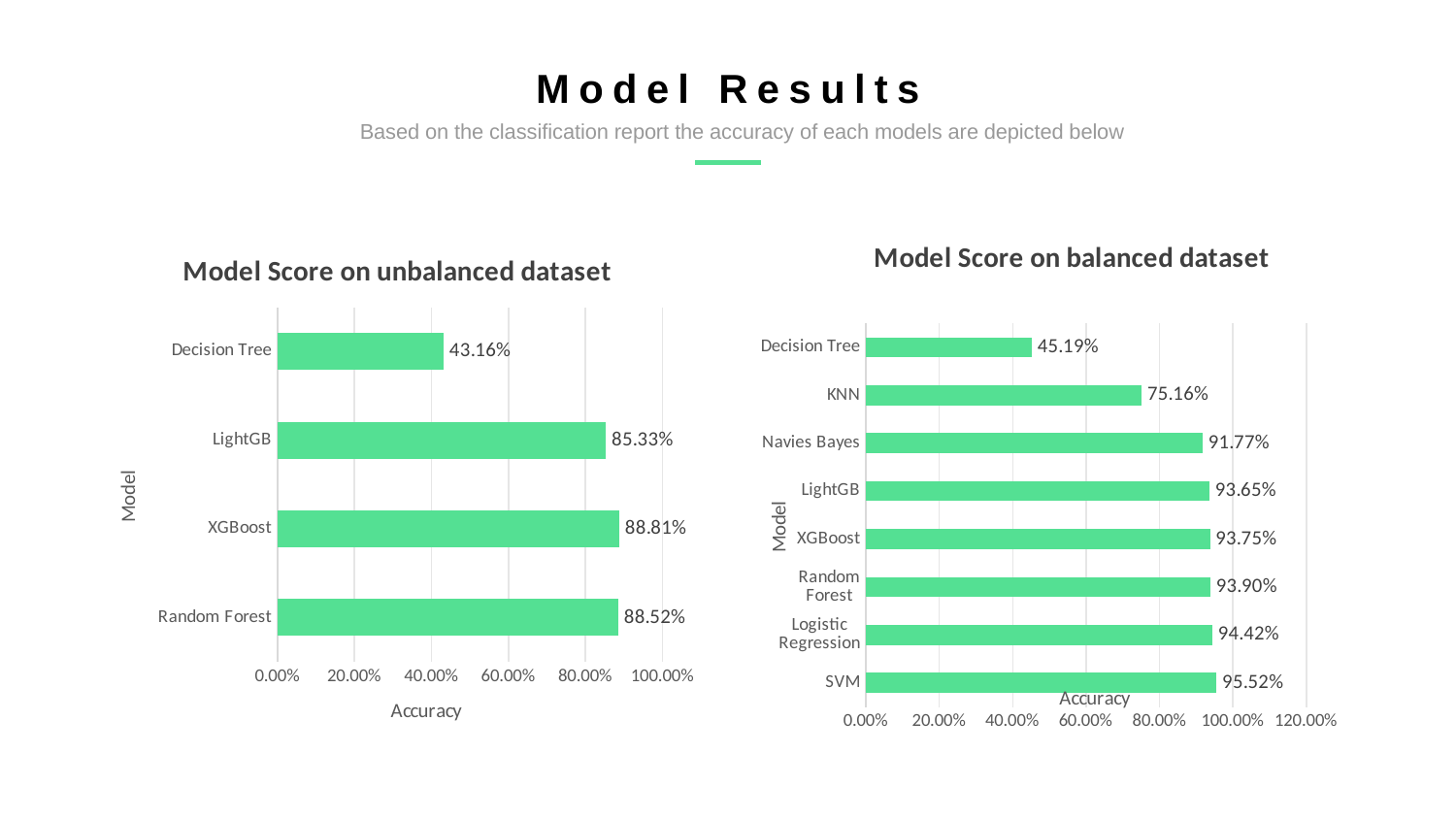

Model Results
Based on the classification report the accuracy of each models are depicted below

### Chart: Model Score on balanced dataset

| Category | accuracy |
|---|---|
| SVM | 0.9552 |
| Logistic Regression | 0.9442 |
| Random Forest | 0.939 |
| XGBoost | 0.9375 |
| LightGB | 0.9365 |
| Navies Bayes | 0.9177 |
| KNN | 0.7516 |
| Decision Tree | 0.4519 |

### Chart: Model Score on unbalanced dataset

| Category | Series 1 |
|---|---|
| Random Forest | 0.8852 |
| XGBoost | 0.88812 |
| LightGB | 0.8533 |
| Decision Tree | 0.4316 |